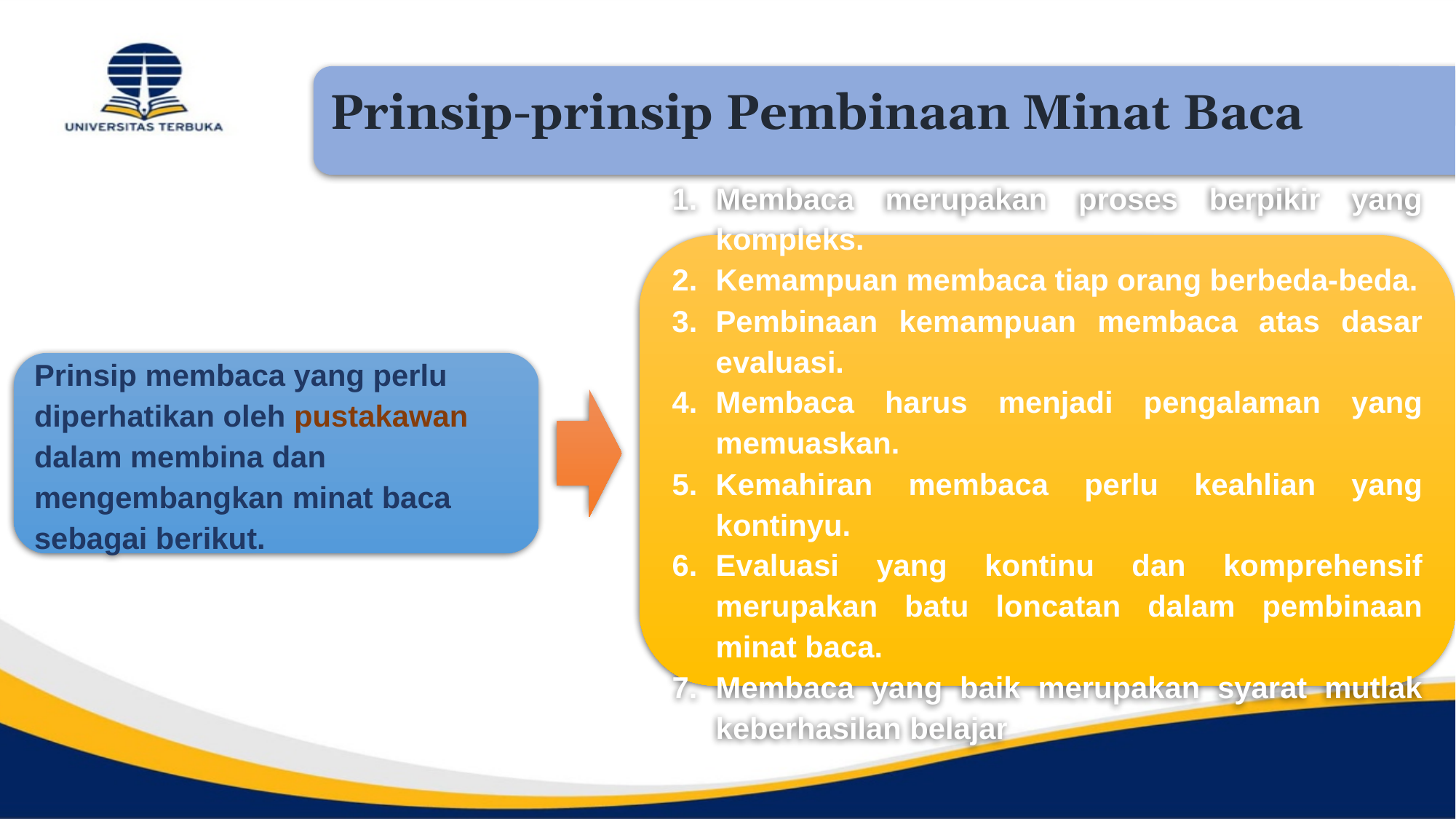

Prinsip-prinsip Pembinaan Minat Baca
Membaca merupakan proses berpikir yang kompleks.
Kemampuan membaca tiap orang berbeda-beda.
Pembinaan kemampuan membaca atas dasar evaluasi.
Membaca harus menjadi pengalaman yang memuaskan.
Kemahiran membaca perlu keahlian yang kontinyu.
Evaluasi yang kontinu dan komprehensif merupakan batu loncatan dalam pembinaan minat baca.
Membaca yang baik merupakan syarat mutlak keberhasilan belajar
Prinsip membaca yang perlu diperhatikan oleh pustakawan dalam membina dan mengembangkan minat baca sebagai berikut.